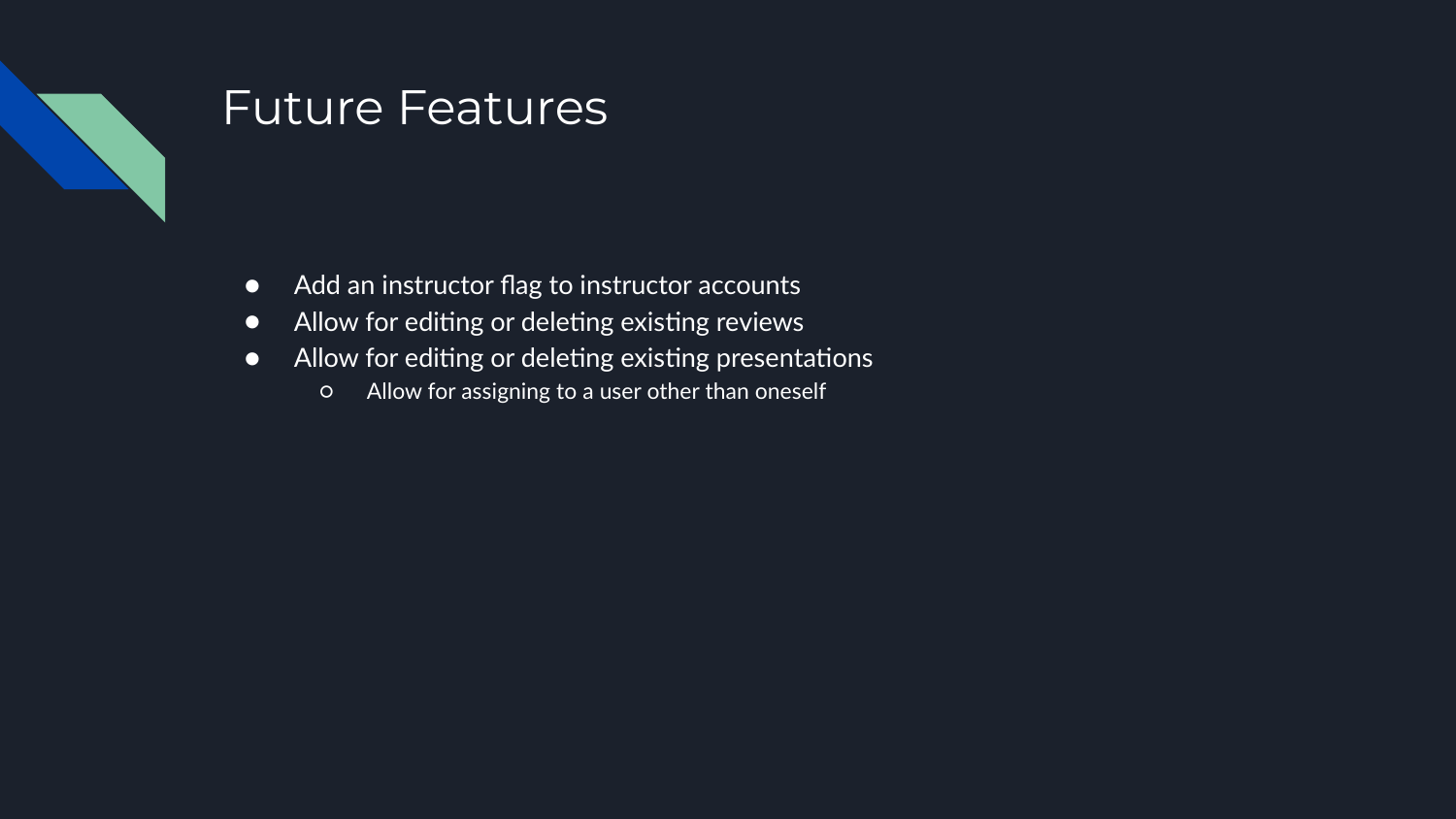

# Future Features
Add an instructor flag to instructor accounts
Allow for editing or deleting existing reviews
Allow for editing or deleting existing presentations
Allow for assigning to a user other than oneself